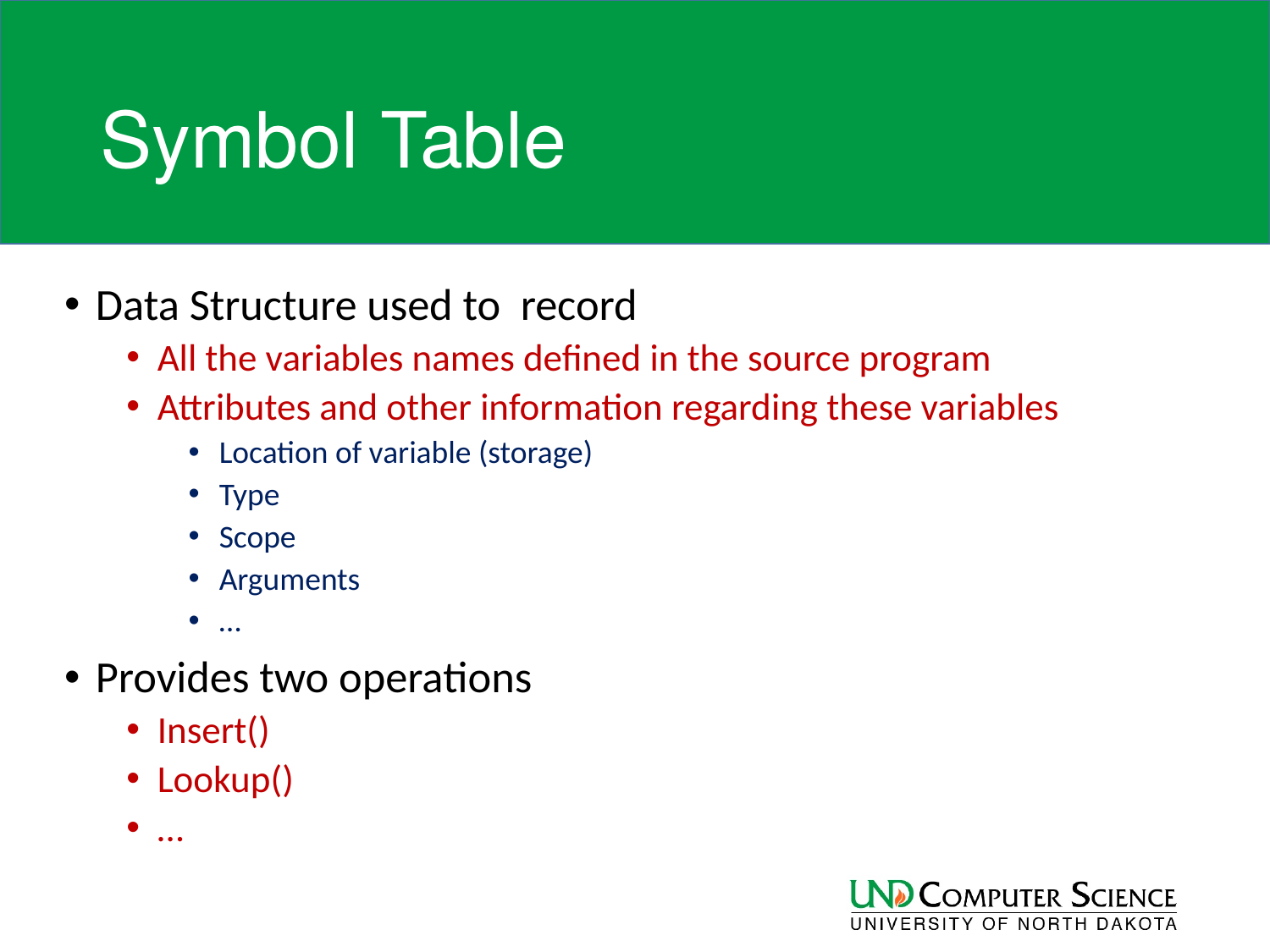

# Symbol Table
Data Structure used to  record
All the variables names defined in the source program
Attributes and other information regarding these variables
Location of variable (storage)
Type
Scope
Arguments
…
Provides two operations
Insert()
Lookup()
…
33